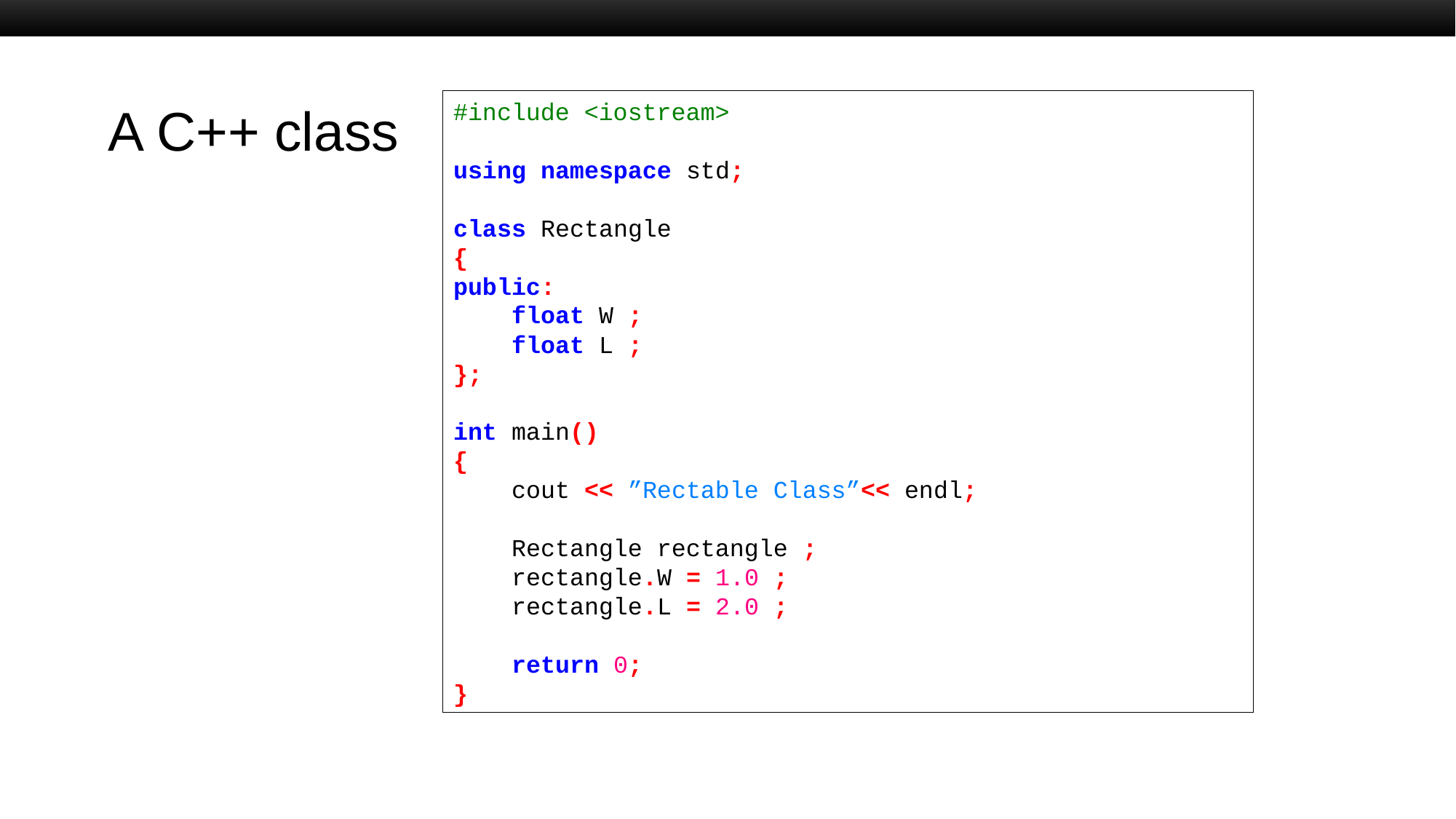

# A C++ class
#include <iostream>

using namespace std;

class Rectangle
{
public:
    float W ;
    float L ;
};

int main()
{
    cout << ”Rectable Class”<< endl;

    Rectangle rectangle ;
    rectangle.W = 1.0 ;
    rectangle.L = 2.0 ;

    return 0;
}